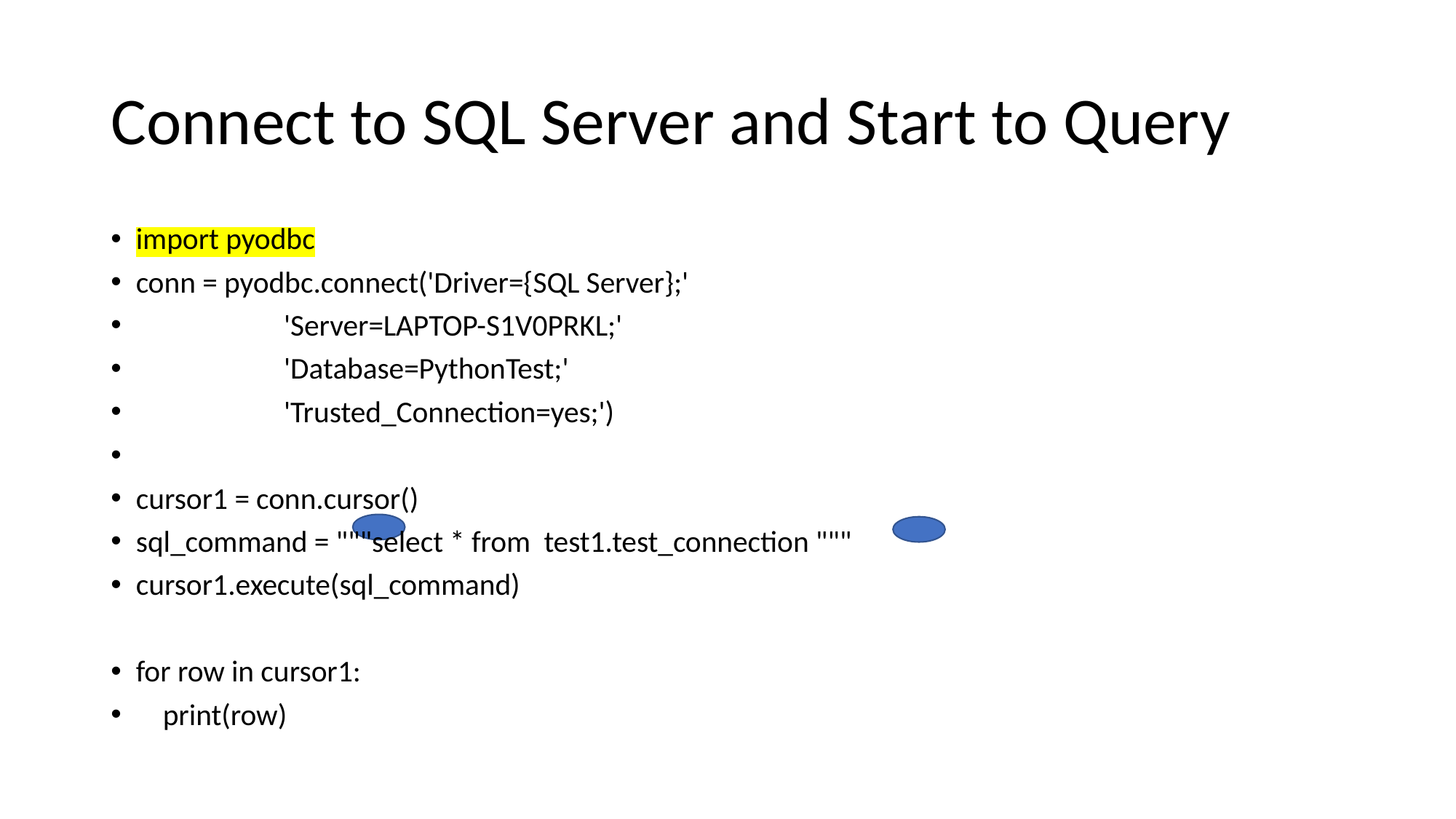

# Connect to SQL Server and Start to Query
import pyodbc
conn = pyodbc.connect('Driver={SQL Server};'
                      'Server=LAPTOP-S1V0PRKL;'
                      'Database=PythonTest;'
                      'Trusted_Connection=yes;')

cursor1 = conn.cursor()
sql_command = """select * from  test1.test_connection """
cursor1.execute(sql_command)

for row in cursor1:
    print(row)